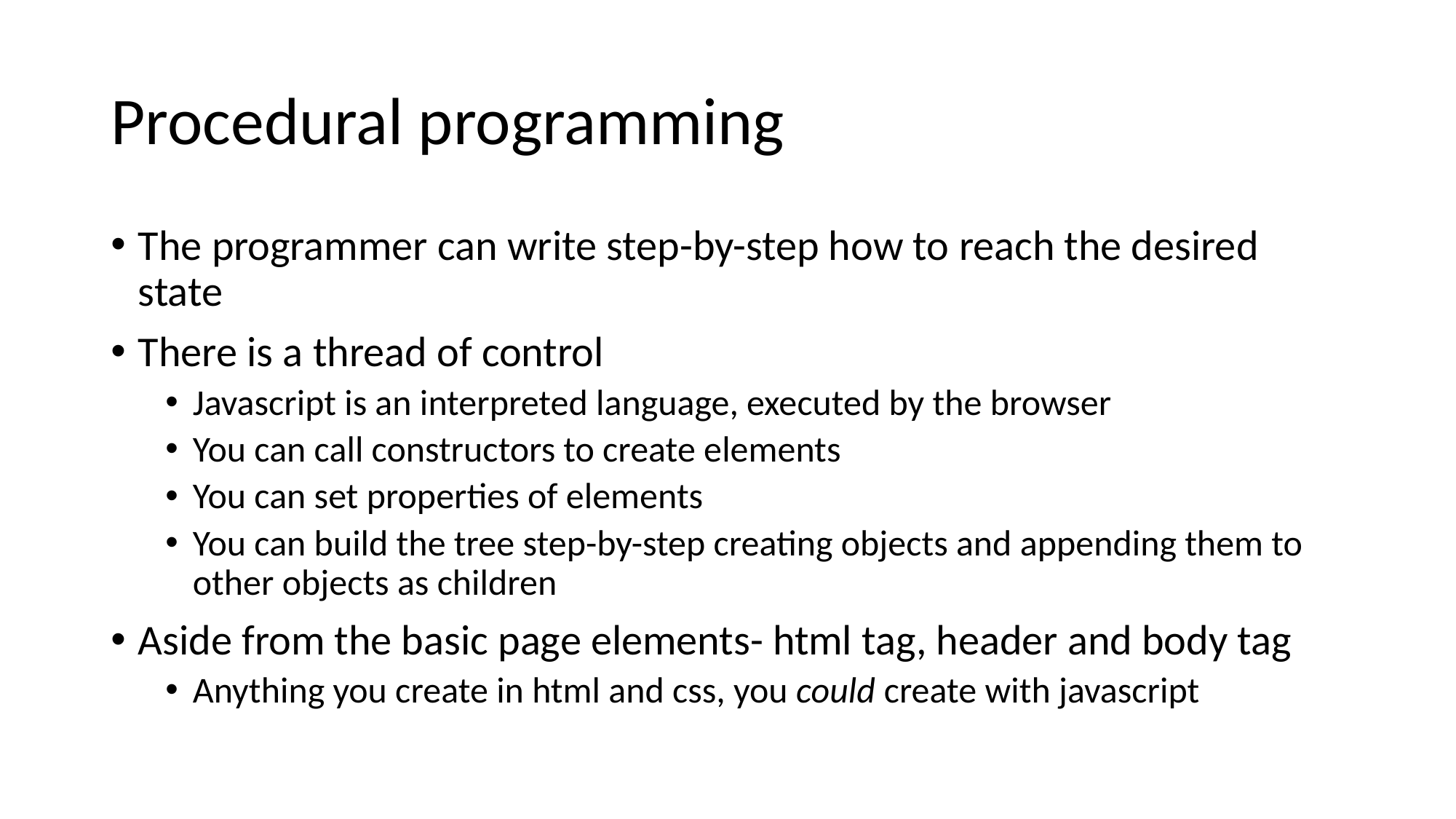

# Procedural programming
The programmer can write step-by-step how to reach the desired state
There is a thread of control
Javascript is an interpreted language, executed by the browser
You can call constructors to create elements
You can set properties of elements
You can build the tree step-by-step creating objects and appending them to other objects as children
Aside from the basic page elements- html tag, header and body tag
Anything you create in html and css, you could create with javascript